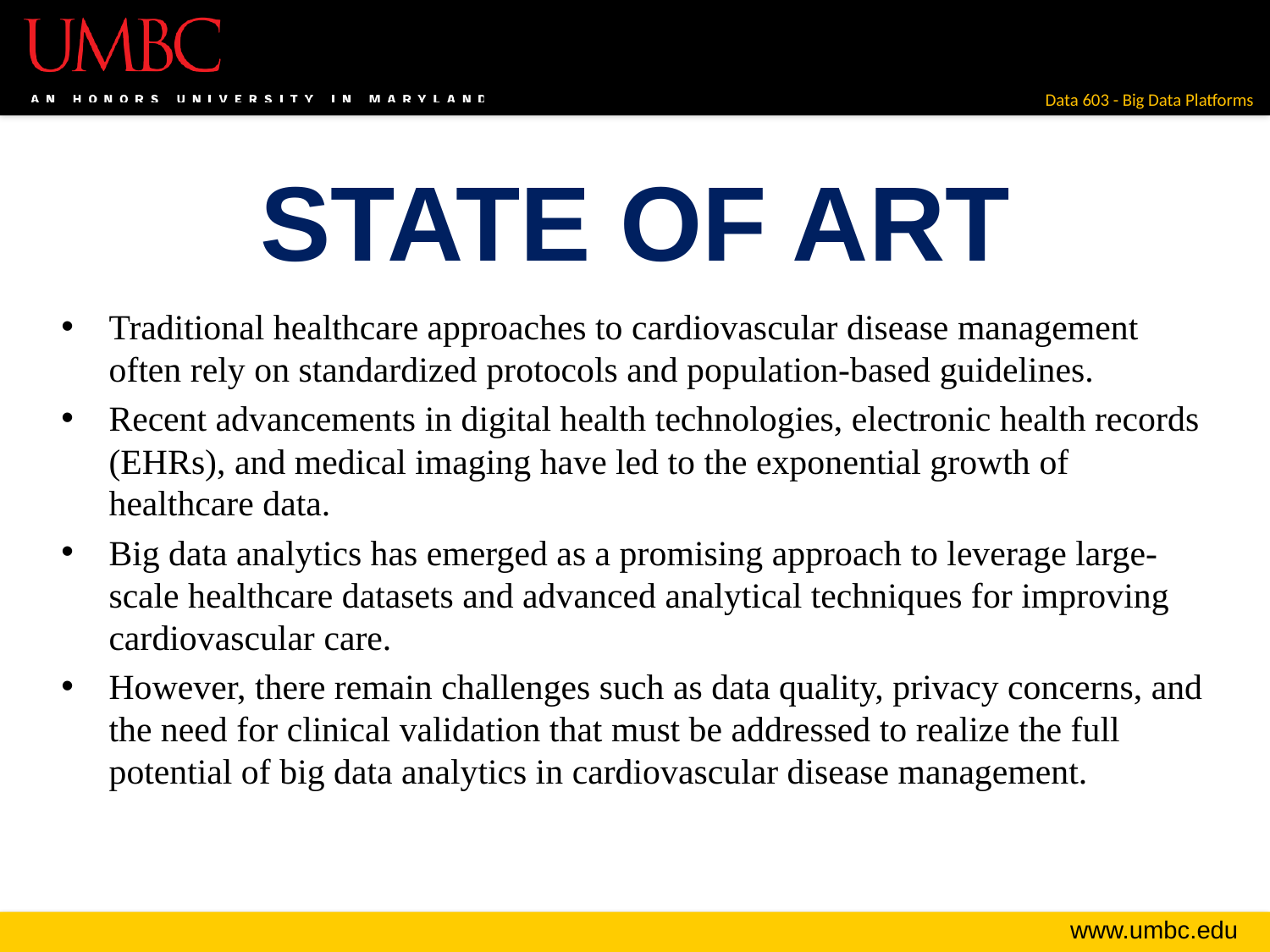

# STATE OF ART
Traditional healthcare approaches to cardiovascular disease management often rely on standardized protocols and population-based guidelines.
Recent advancements in digital health technologies, electronic health records (EHRs), and medical imaging have led to the exponential growth of healthcare data.
Big data analytics has emerged as a promising approach to leverage large-scale healthcare datasets and advanced analytical techniques for improving cardiovascular care.
However, there remain challenges such as data quality, privacy concerns, and the need for clinical validation that must be addressed to realize the full potential of big data analytics in cardiovascular disease management.